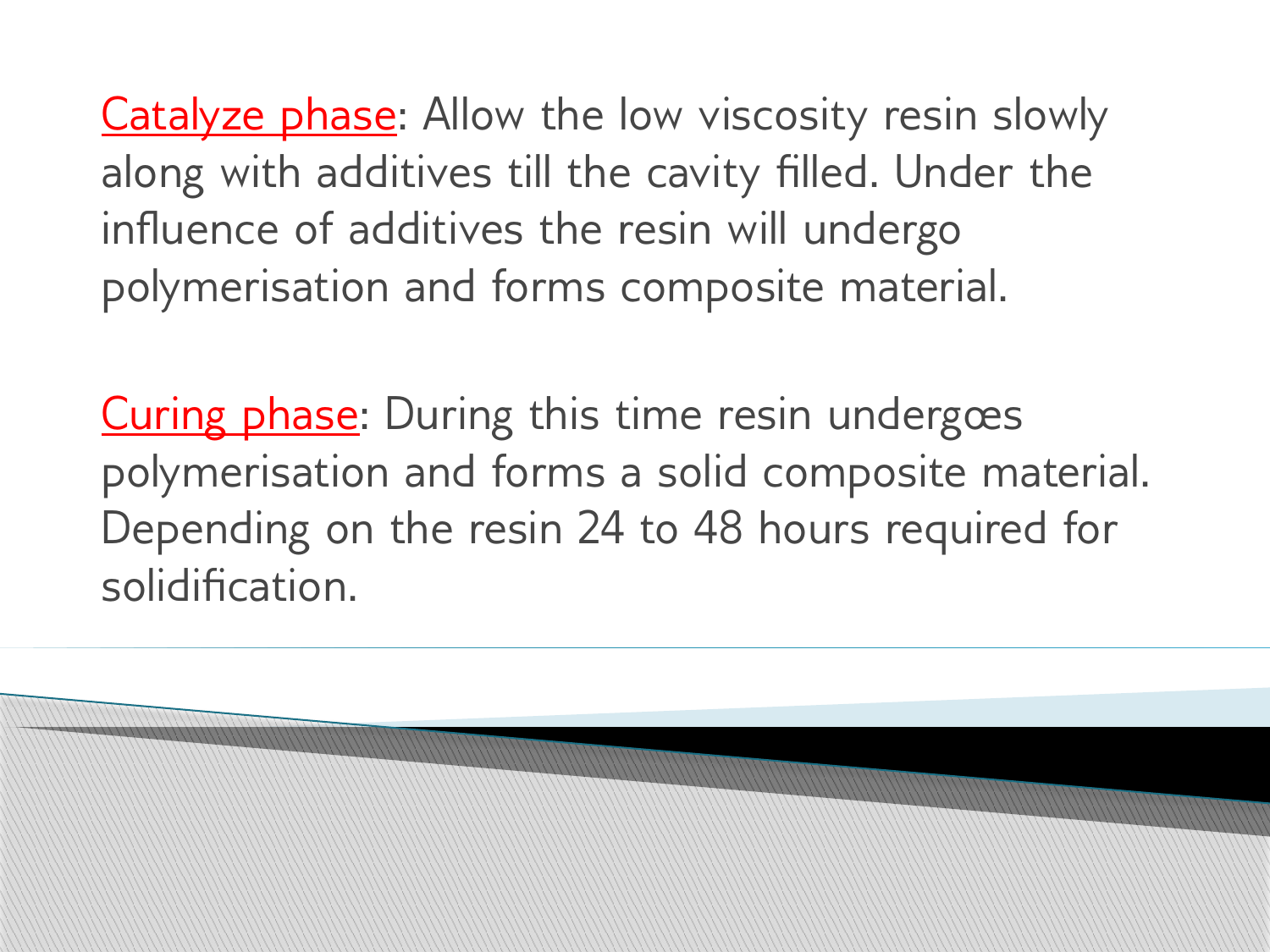

Catalyze phase: Allow the low viscosity resin slowly along with additives till the cavity filled. Under the influence of additives the resin will undergo polymerisation and forms composite material.

Curing phase: During this time resin undergoes polymerisation and forms a solid composite material. Depending on the resin 24 to 48 hours required for solidification.